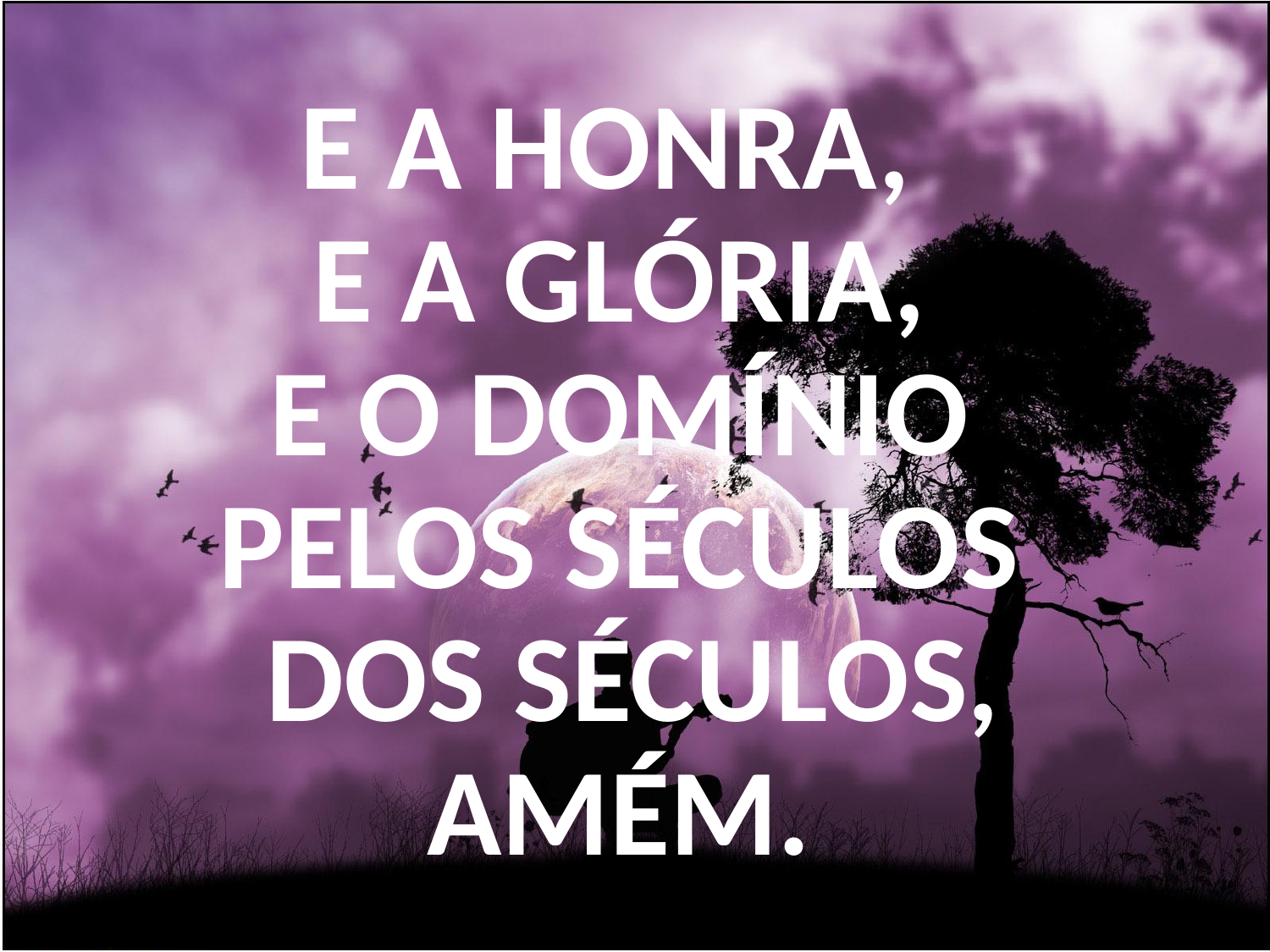

E A HONRA,
E A GLÓRIA,
E O DOMÍNIO
PELOS SÉCULOS
 DOS SÉCULOS,
AMÉM.